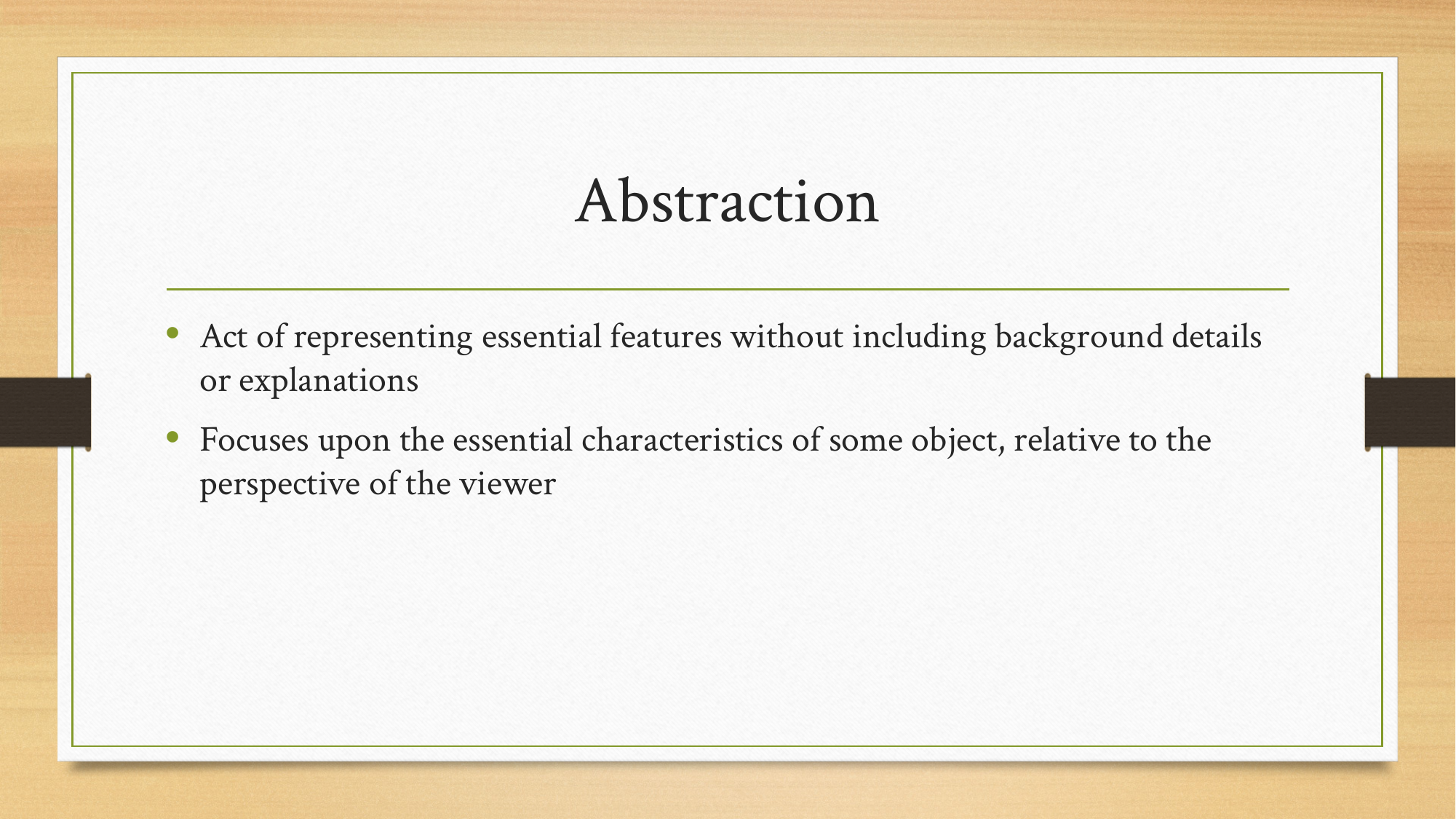

# Abstraction
Act of representing essential features without including background details or explanations
Focuses upon the essential characteristics of some object, relative to the perspective of the viewer